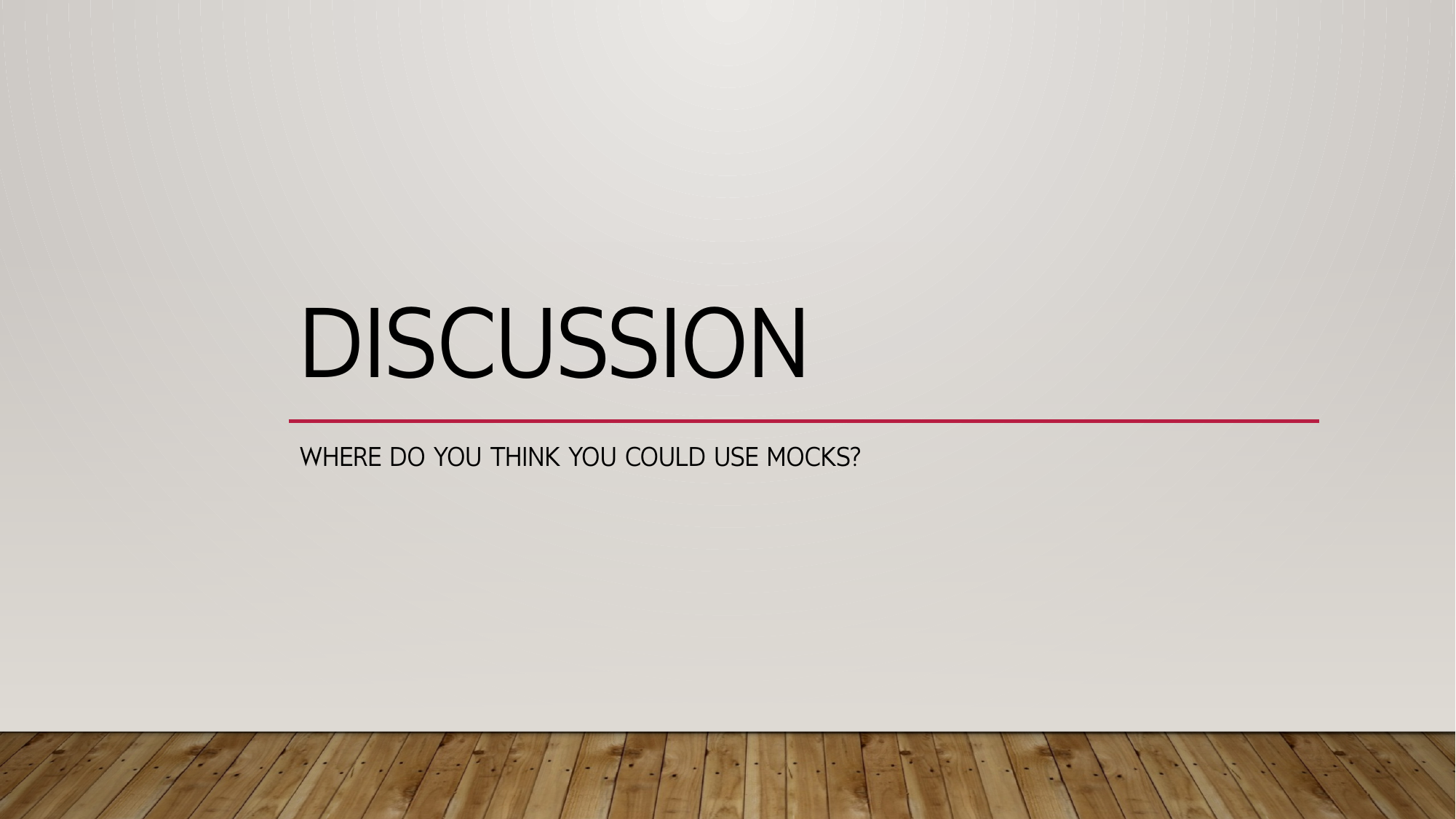

# Discussion
Where do you think you could use mocks?